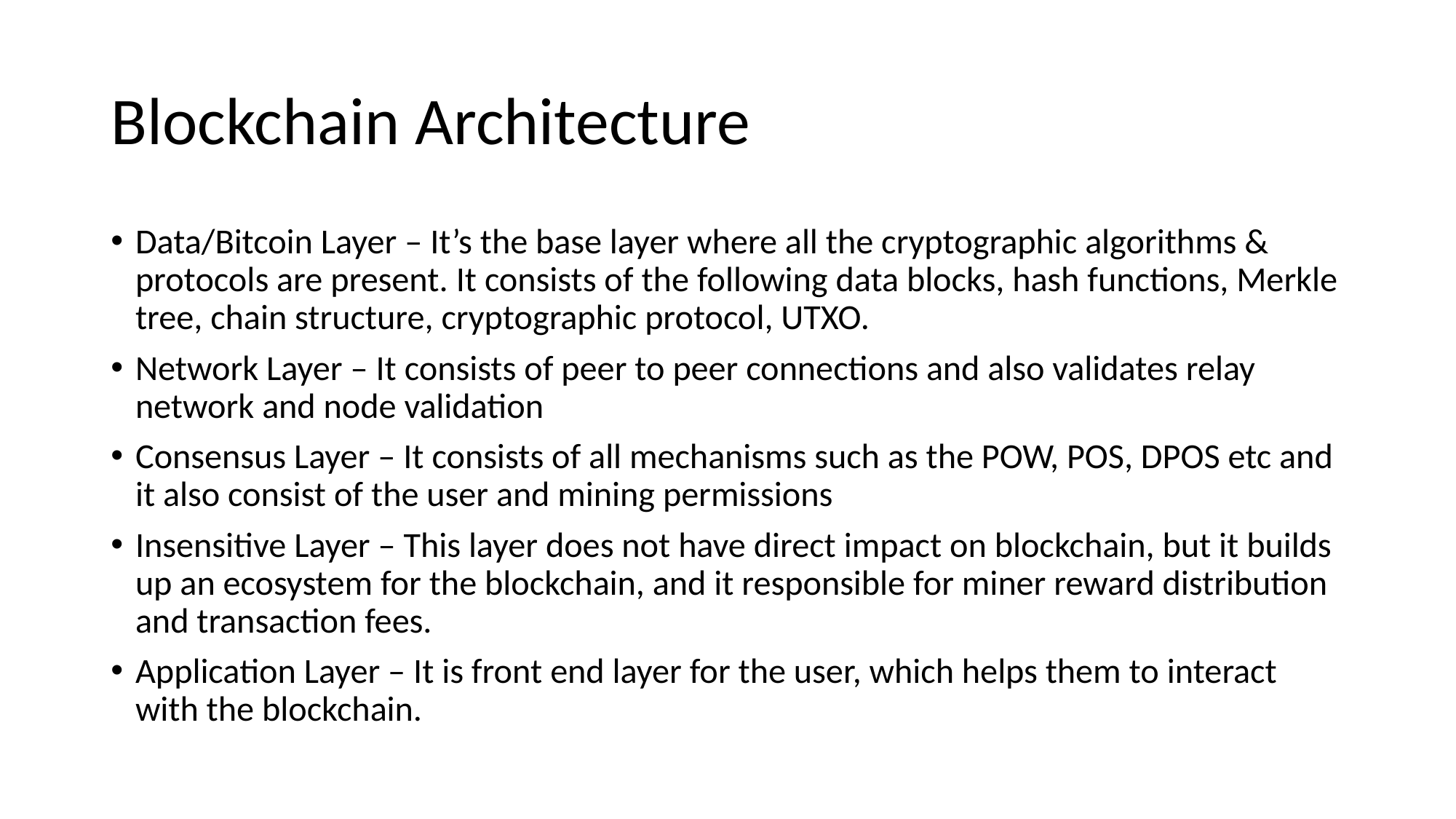

# Blockchain Architecture
Data/Bitcoin Layer – It’s the base layer where all the cryptographic algorithms & protocols are present. It consists of the following data blocks, hash functions, Merkle tree, chain structure, cryptographic protocol, UTXO.
Network Layer – It consists of peer to peer connections and also validates relay network and node validation
Consensus Layer – It consists of all mechanisms such as the POW, POS, DPOS etc and it also consist of the user and mining permissions
Insensitive Layer – This layer does not have direct impact on blockchain, but it builds up an ecosystem for the blockchain, and it responsible for miner reward distribution and transaction fees.
Application Layer – It is front end layer for the user, which helps them to interact with the blockchain.